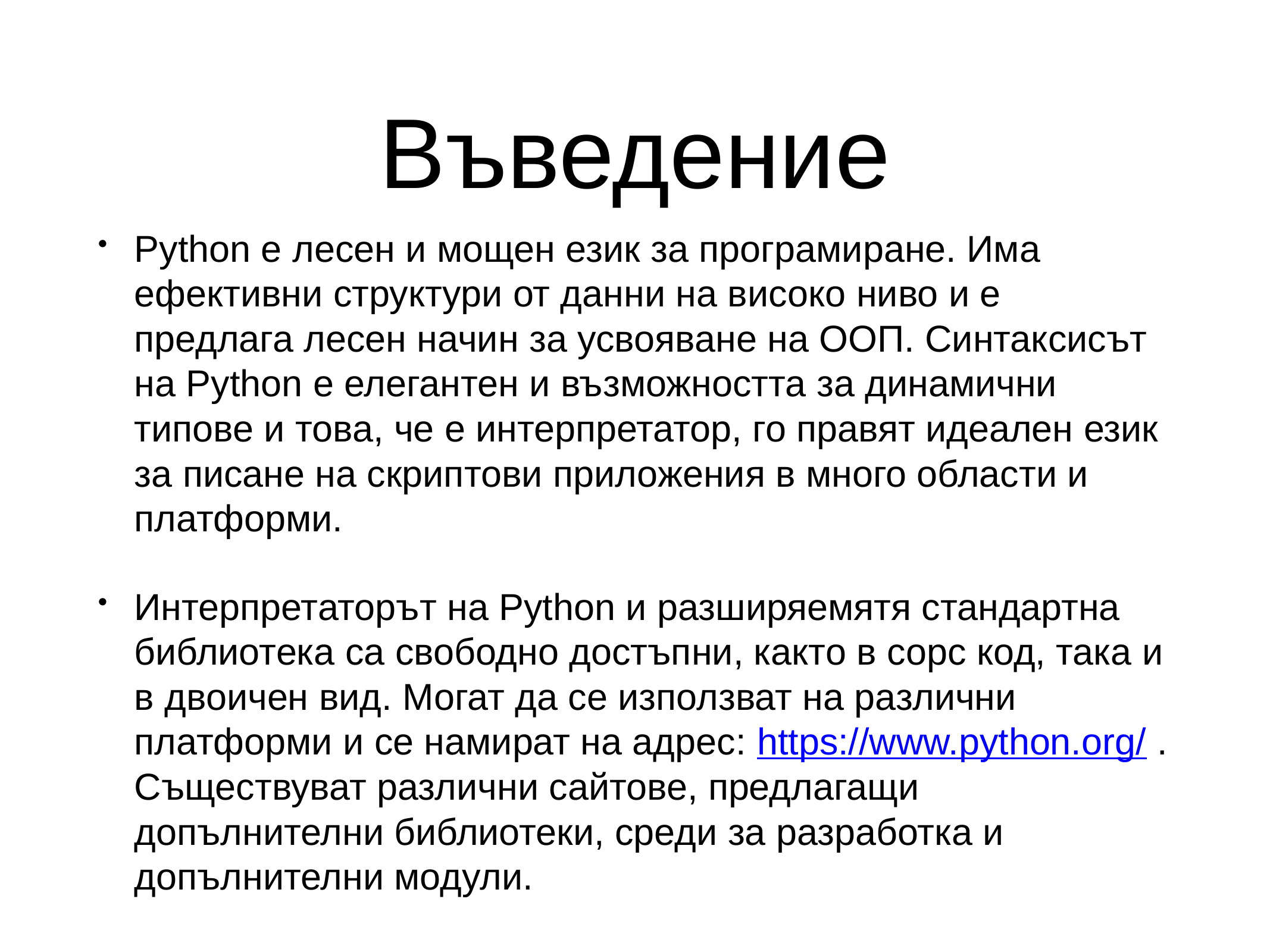

# Въведение
Python е лесен и мощен език за програмиране. Има ефективни структури от данни на високо ниво и е предлага лесен начин за усвояване на ООП. Синтаксисът на Python е елегантен и възможността за динамични типове и това, че е интерпретатор, го правят идеален език за писане на скриптови приложения в много области и платформи.
Интерпретаторът на Python и разширяемятя стандартна библиотека са свободно достъпни, както в сорс код, така и в двоичен вид. Могат да се използват на различни платформи и се намират на адрес: https://www.python.org/ . Съществуват различни сайтове, предлагащи допълнителни библиотеки, среди за разработка и допълнителни модули.